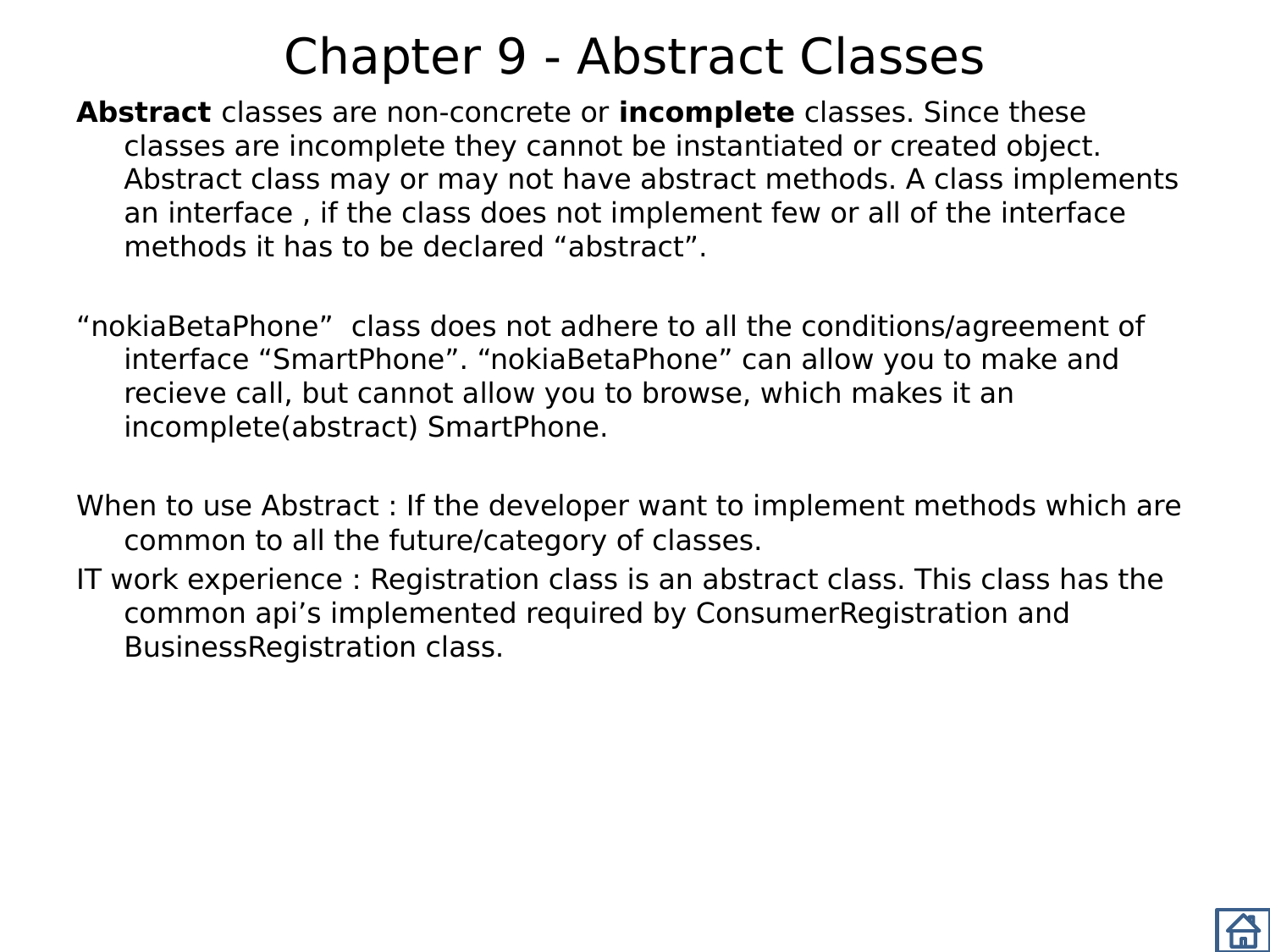

# Chapter 9 - Abstract Classes
Abstract classes are non-concrete or incomplete classes. Since these classes are incomplete they cannot be instantiated or created object. Abstract class may or may not have abstract methods. A class implements an interface , if the class does not implement few or all of the interface methods it has to be declared “abstract”.

“nokiaBetaPhone”  class does not adhere to all the conditions/agreement of interface “SmartPhone”. “nokiaBetaPhone” can allow you to make and recieve call, but cannot allow you to browse, which makes it an incomplete(abstract) SmartPhone.

When to use Abstract : If the developer want to implement methods which are common to all the future/category of classes.
IT work experience : Registration class is an abstract class. This class has the common api’s implemented required by ConsumerRegistration and BusinessRegistration class.